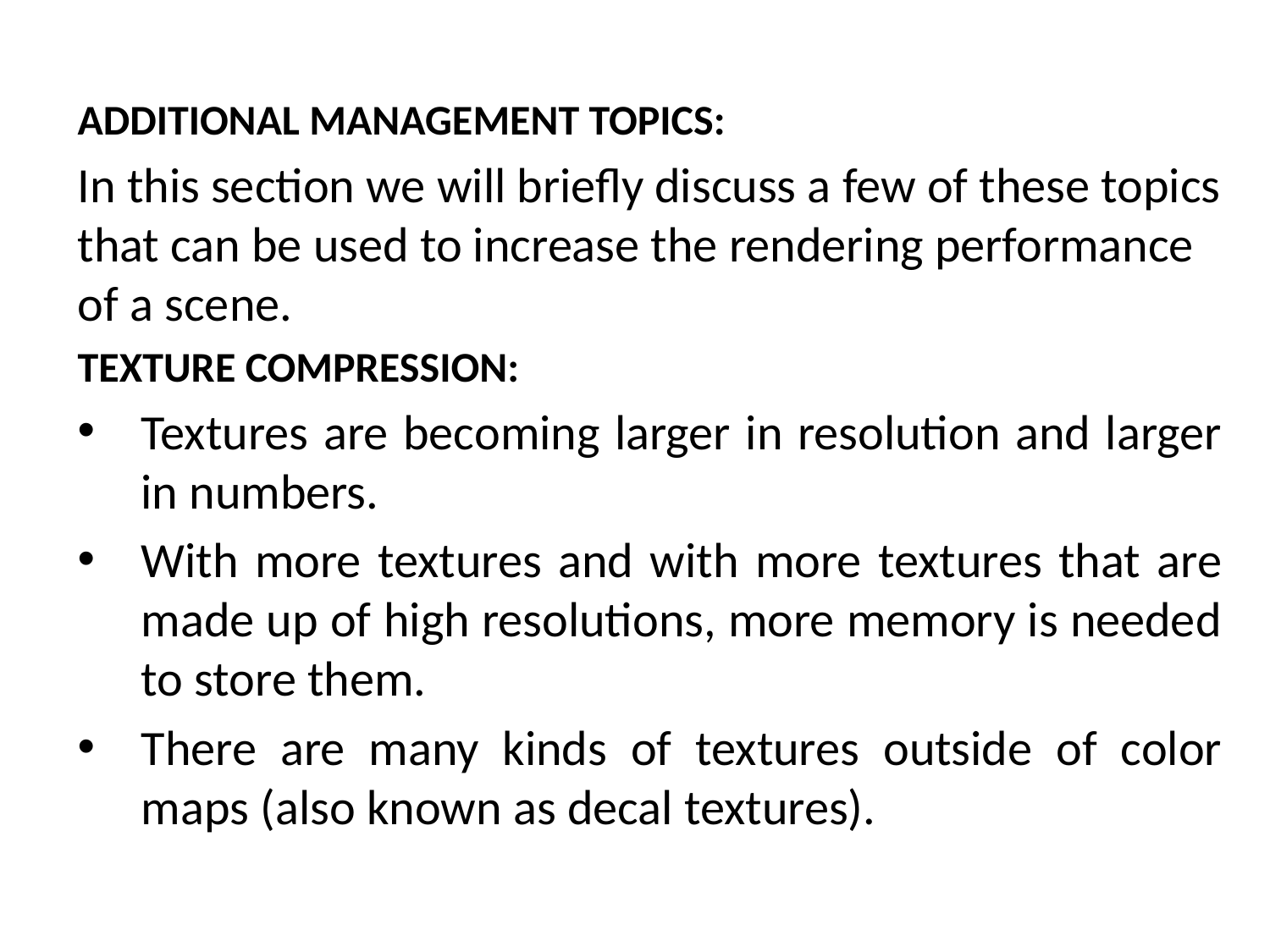

ADDITIONAL MANAGEMENT TOPICS:
In this section we will briefly discuss a few of these topics that can be used to increase the rendering performance of a scene.
TEXTURE COMPRESSION:
Textures are becoming larger in resolution and larger in numbers.
With more textures and with more textures that are made up of high resolutions, more memory is needed to store them.
There are many kinds of textures outside of color maps (also known as decal textures).
# The Mathematical side of games